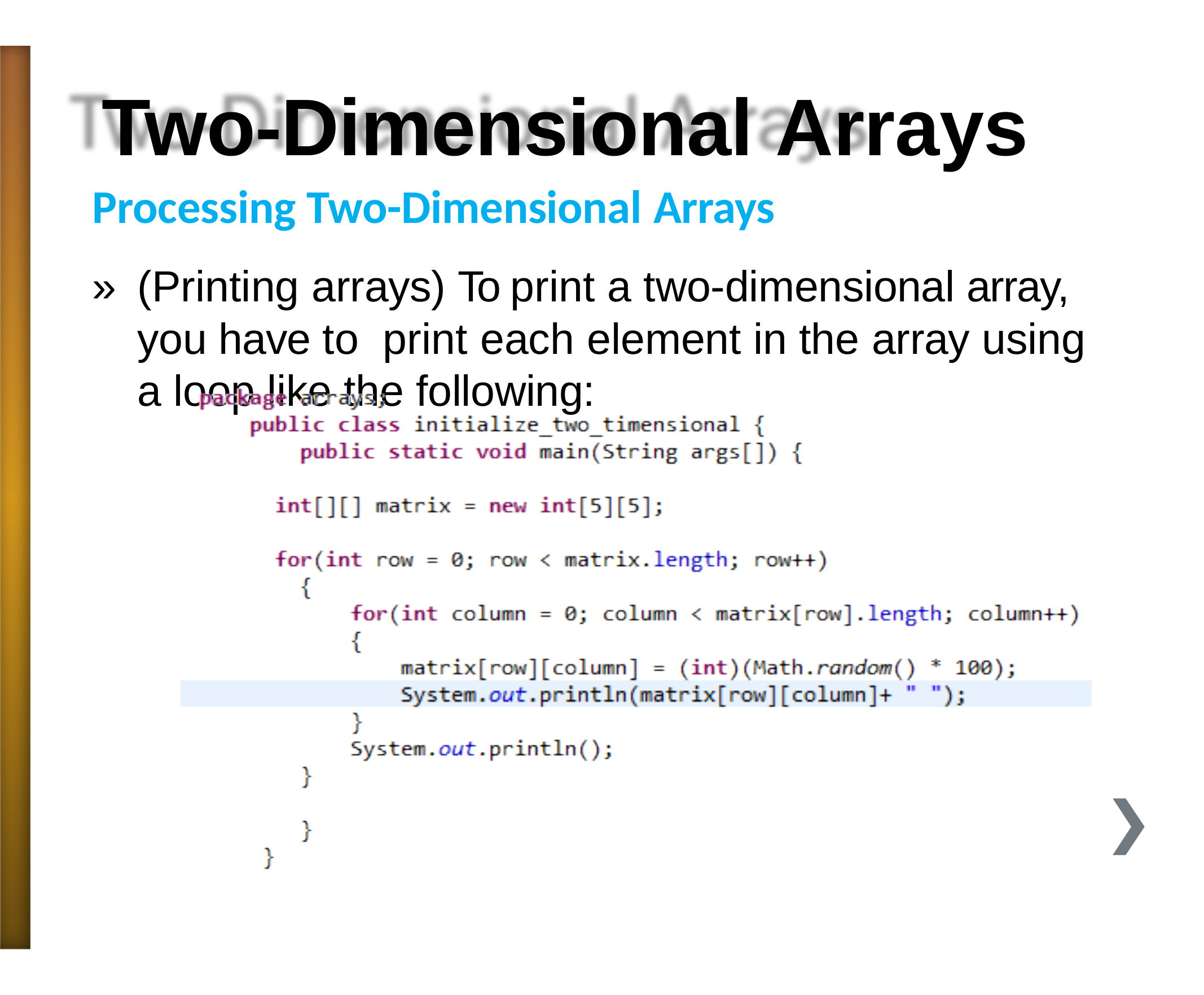

# Two-Dimensional Arrays
Processing Two-Dimensional Arrays
»	(Printing arrays) To print a two-dimensional array, you have to  print each element in the array using a loop like the following: